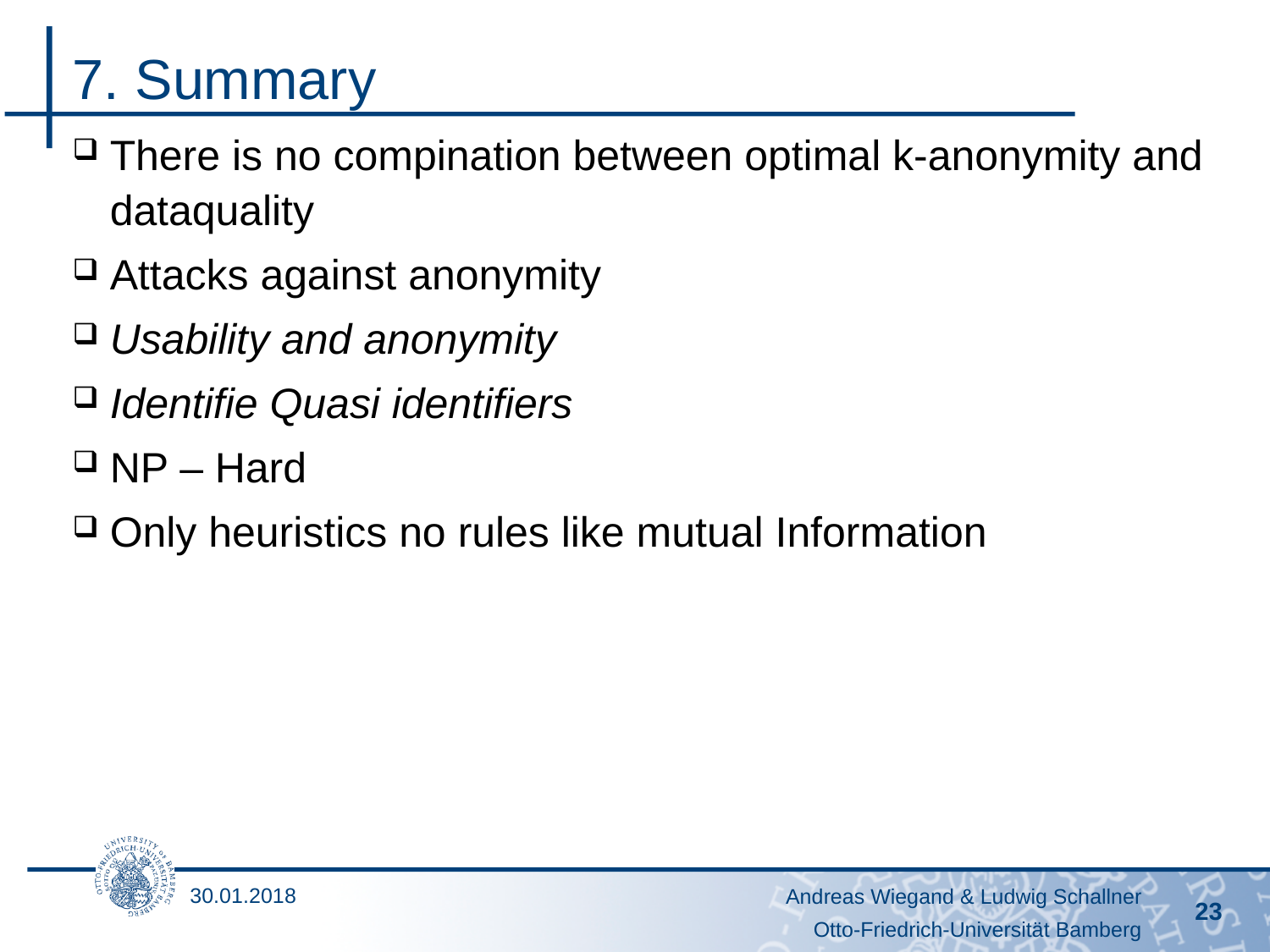

Andreas Wiegand & Ludwig Schallner
23
# 7. Summary
There is no compination between optimal k-anonymity and dataquality
Attacks against anonymity
Usability and anonymity
Identifie Quasi identifiers
NP – Hard
Only heuristics no rules like mutual Information

30.01.2018